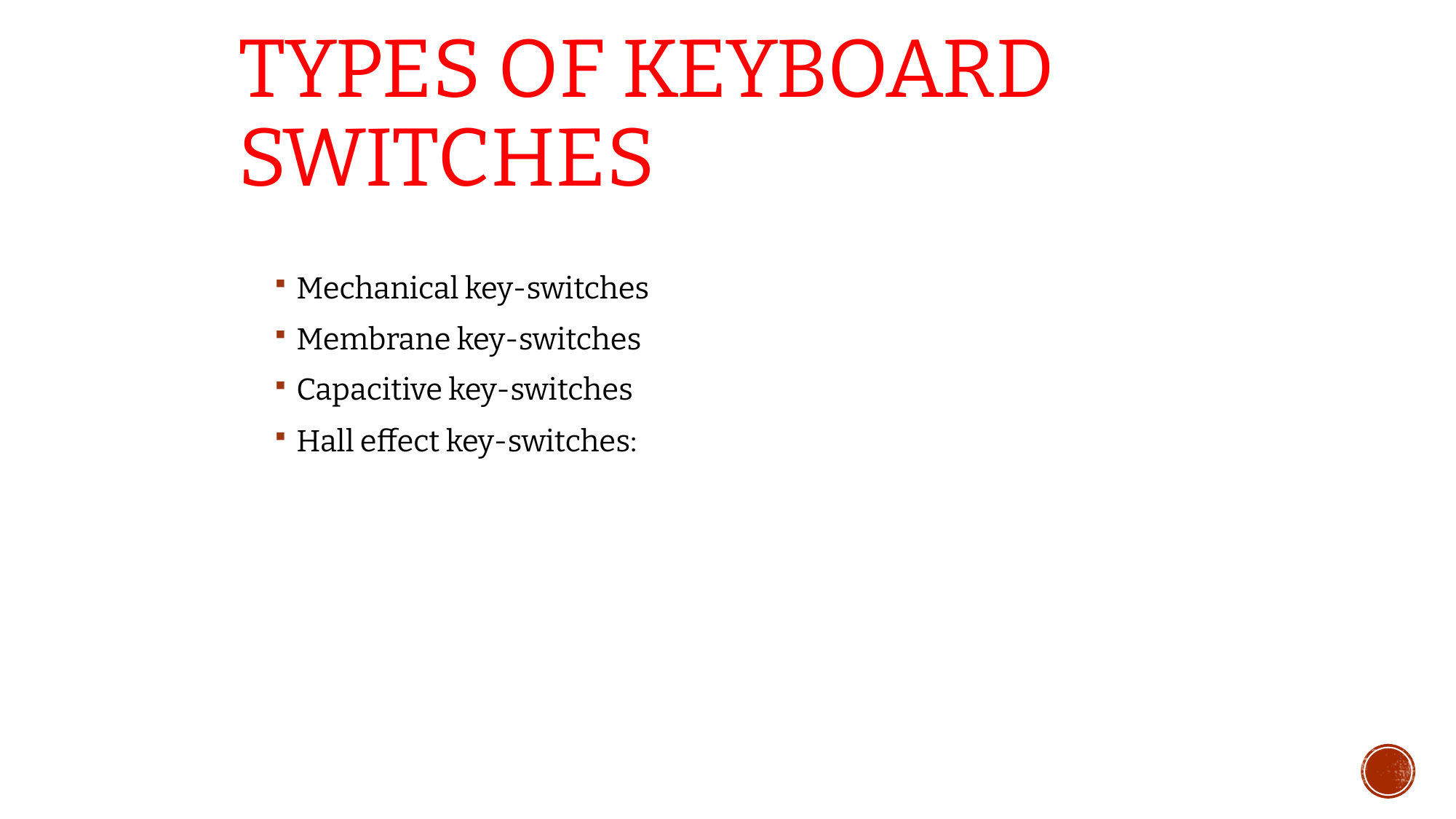

# Types of keyboard switches

Mechanical key-switches
Membrane key-switches
Capacitive key-switches
Hall effect key-switches: